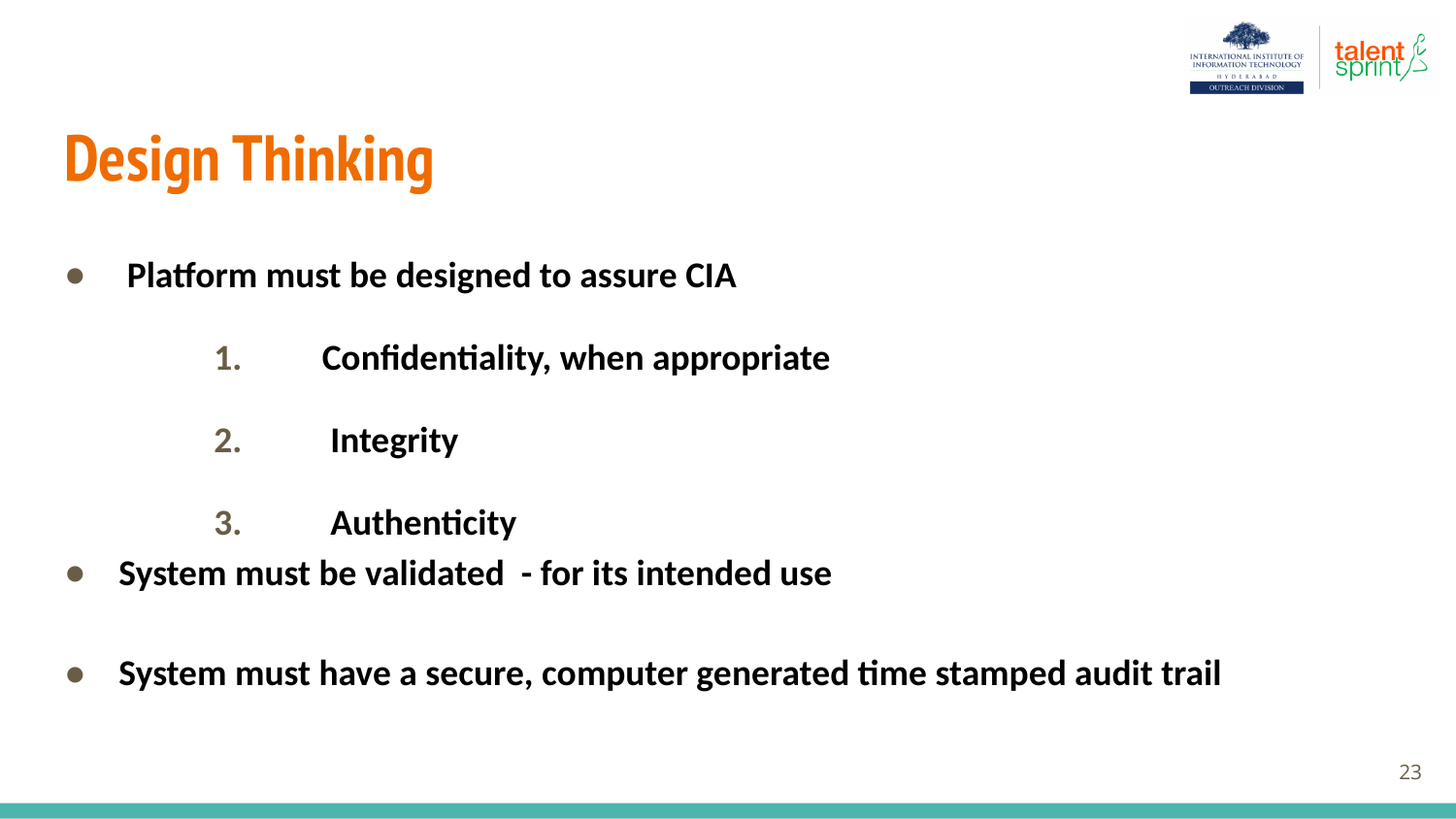

Design Thinking

 Platform must be designed to assure CIA
       Confidentiality, when appropriate
        Integrity
        Authenticity
System must be validated  - for its intended use

System must have a secure, computer generated time stamped audit trail
23